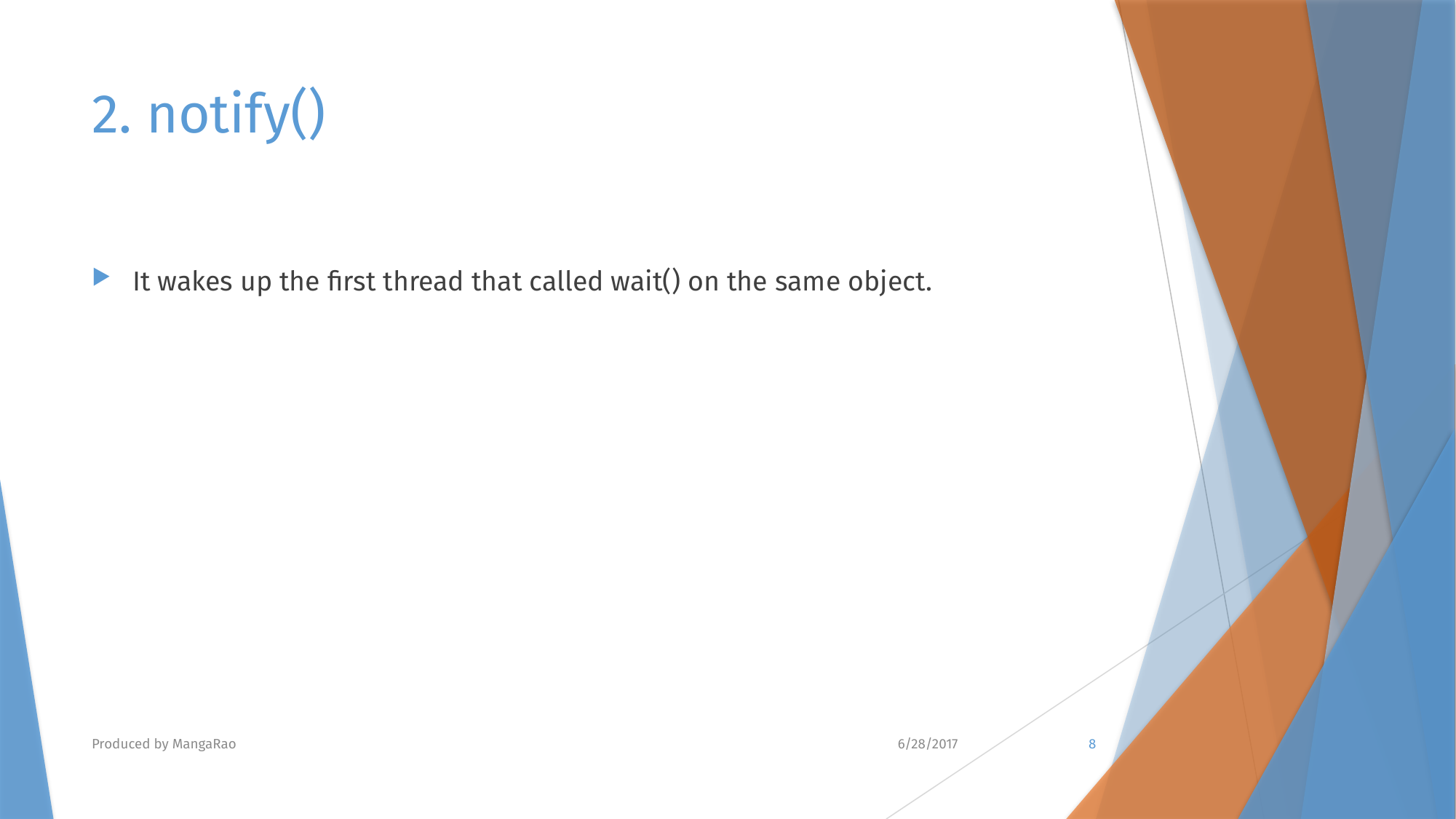

# 2. notify()
It wakes up the first thread that called wait() on the same object.
Produced by MangaRao
6/28/2017
8